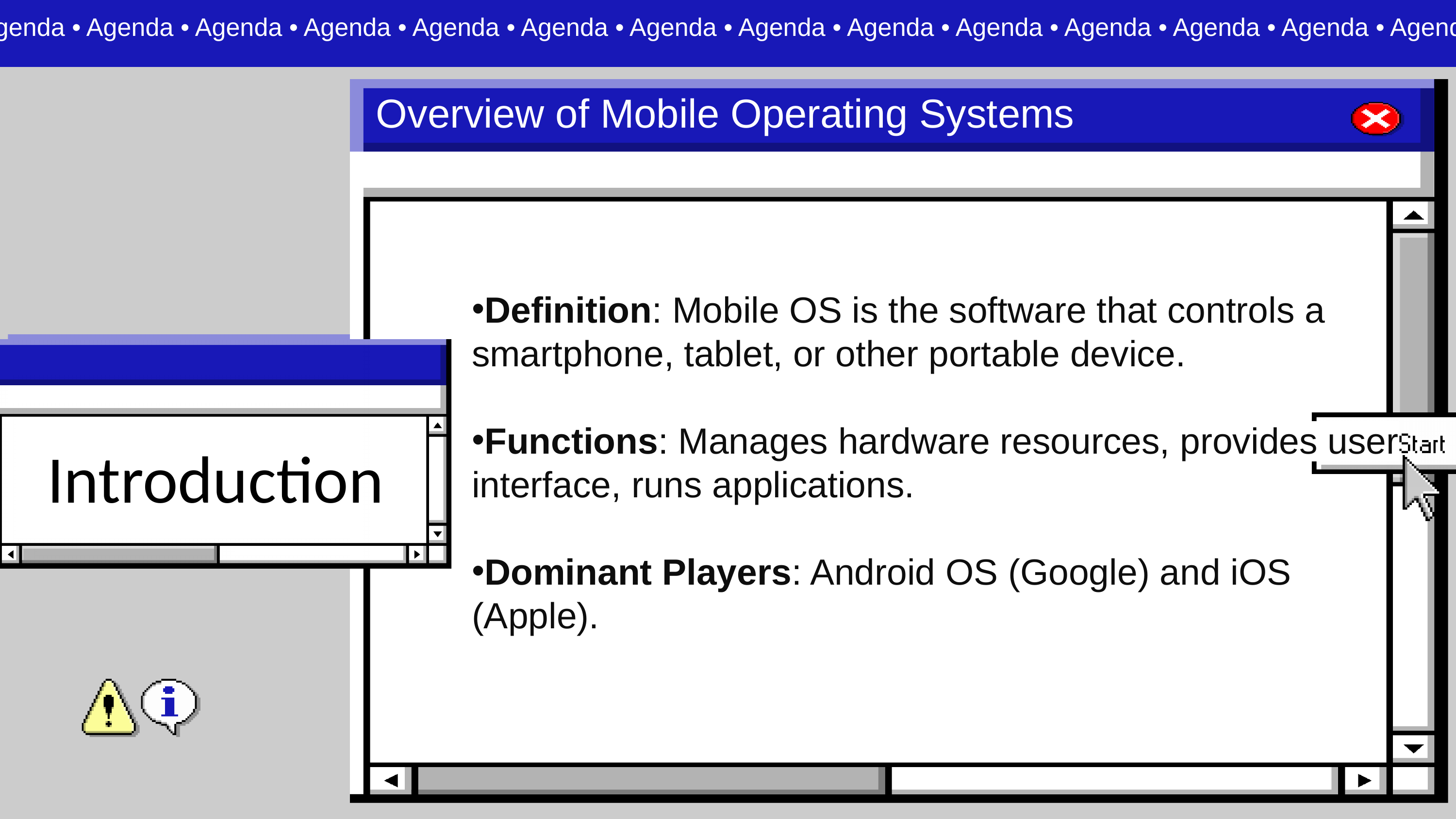

Agenda • Agenda • Agenda • Agenda • Agenda • Agenda • Agenda • Agenda • Agenda • Agenda • Agenda • Agenda • Agenda • Agenda

Overview of Mobile Operating Systems
Definition: Mobile OS is the software that controls a smartphone, tablet, or other portable device.

Functions: Manages hardware resources, provides user interface, runs applications.

Dominant Players: Android OS (Google) and iOS (Apple).

Introduction